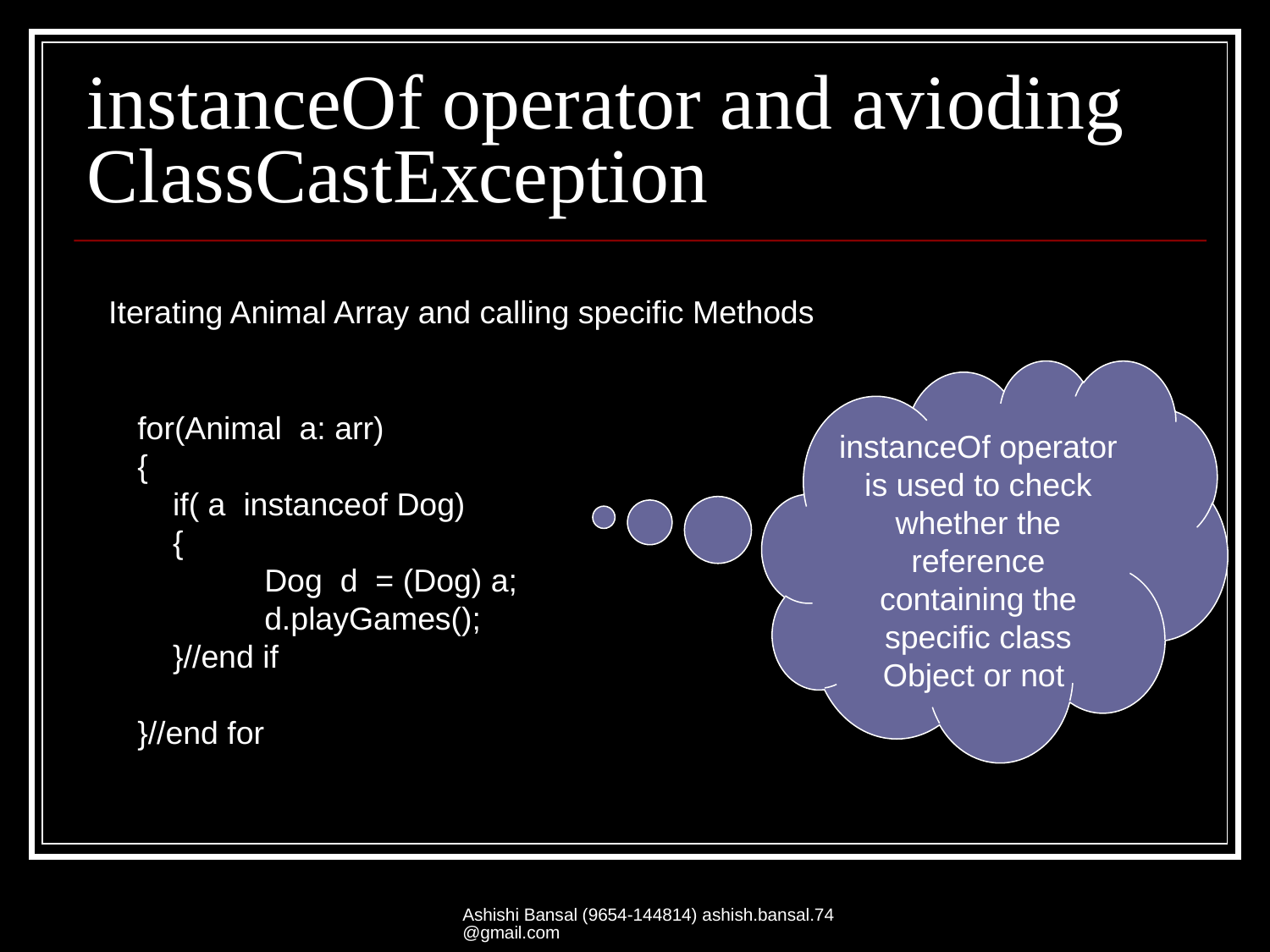

# instanceOf operator and avioding ClassCastException
Iterating Animal Array and calling specific Methods
instanceOf operator is used to check whether the reference containing the specific class Object or not
for(Animal  a: arr)
{
    if( a  instanceof Dog)
    {
	Dog  d  = (Dog) a;
	d.playGames();
    }//end if

}//end for
Ashishi Bansal (9654-144814) ashish.bansal.74@gmail.com